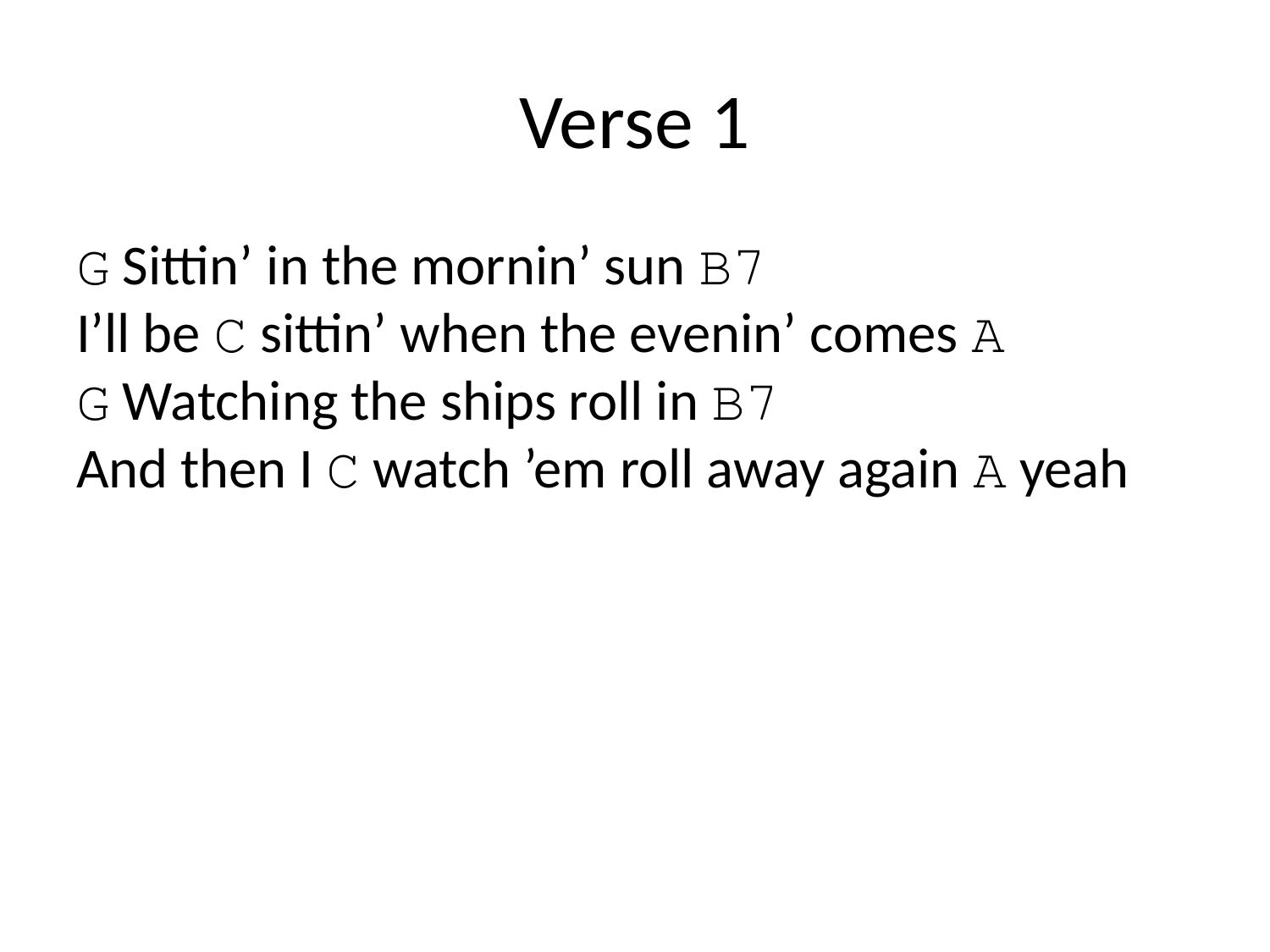

# Verse 1
G Sittin’ in the mornin’ sun B7
I’ll be C sittin’ when the evenin’ comes A
G Watching the ships roll in B7
And then I C watch ’em roll away again A yeah